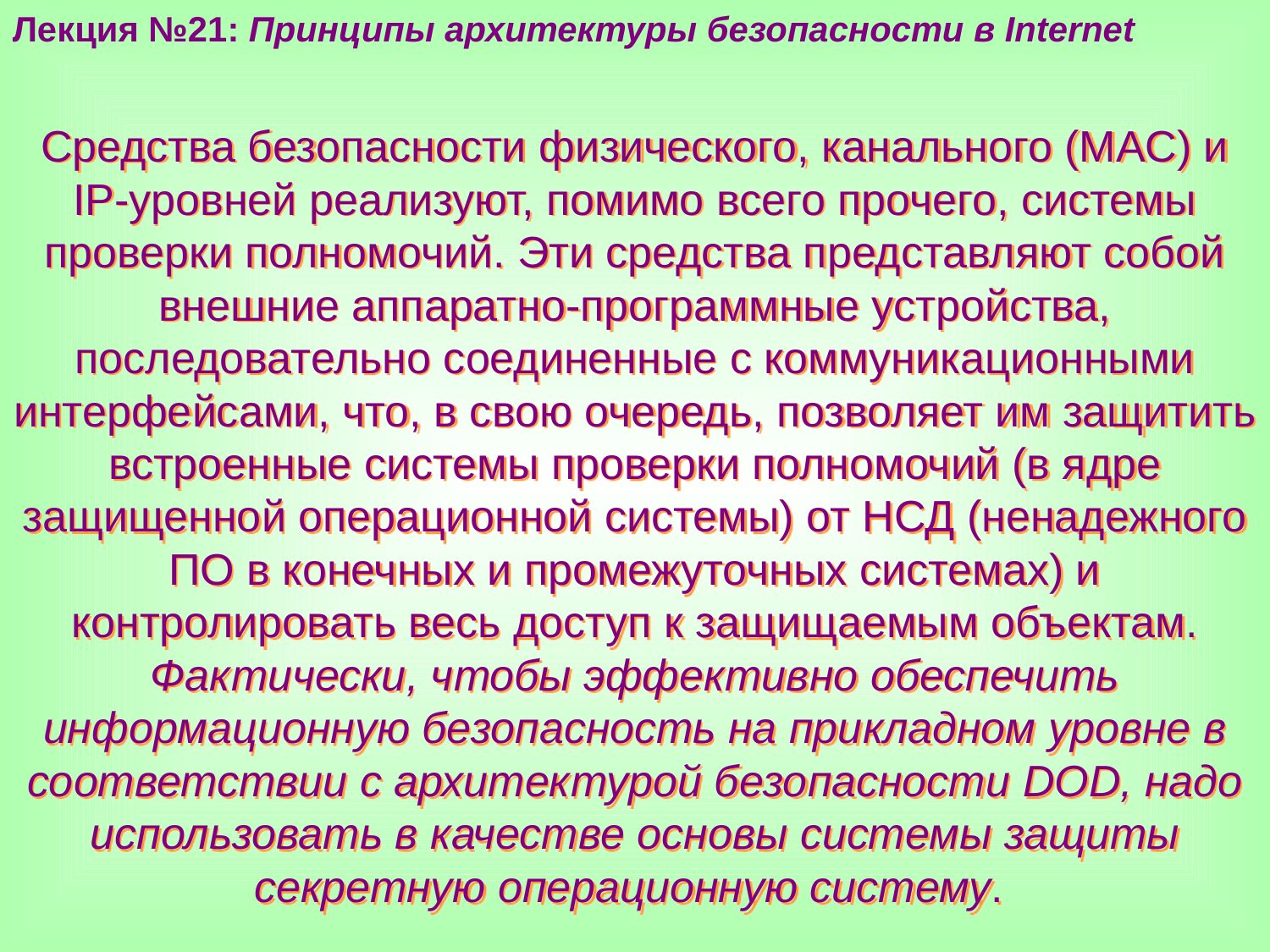

Лекция №21: Принципы архитектуры безопасности в Internet
Средства безопасности физического, канального (MAC) и IP-уровней реализуют, помимо всего прочего, системы проверки полномочий. Эти средства представляют собой внешние аппаратно-программные устройства, последовательно соединенные с коммуникационными интерфейсами, что, в свою очередь, позволяет им защитить встроенные системы проверки полномочий (в ядре защищенной операционной системы) от НСД (ненадежного ПО в конечных и промежуточных системах) и контролировать весь доступ к защищаемым объектам. Фактически, чтобы эффективно обеспечить информационную безопасность на прикладном уровне в соответствии с архитектурой безопасности DOD, надо использовать в качестве основы системы защиты секретную операционную систему.